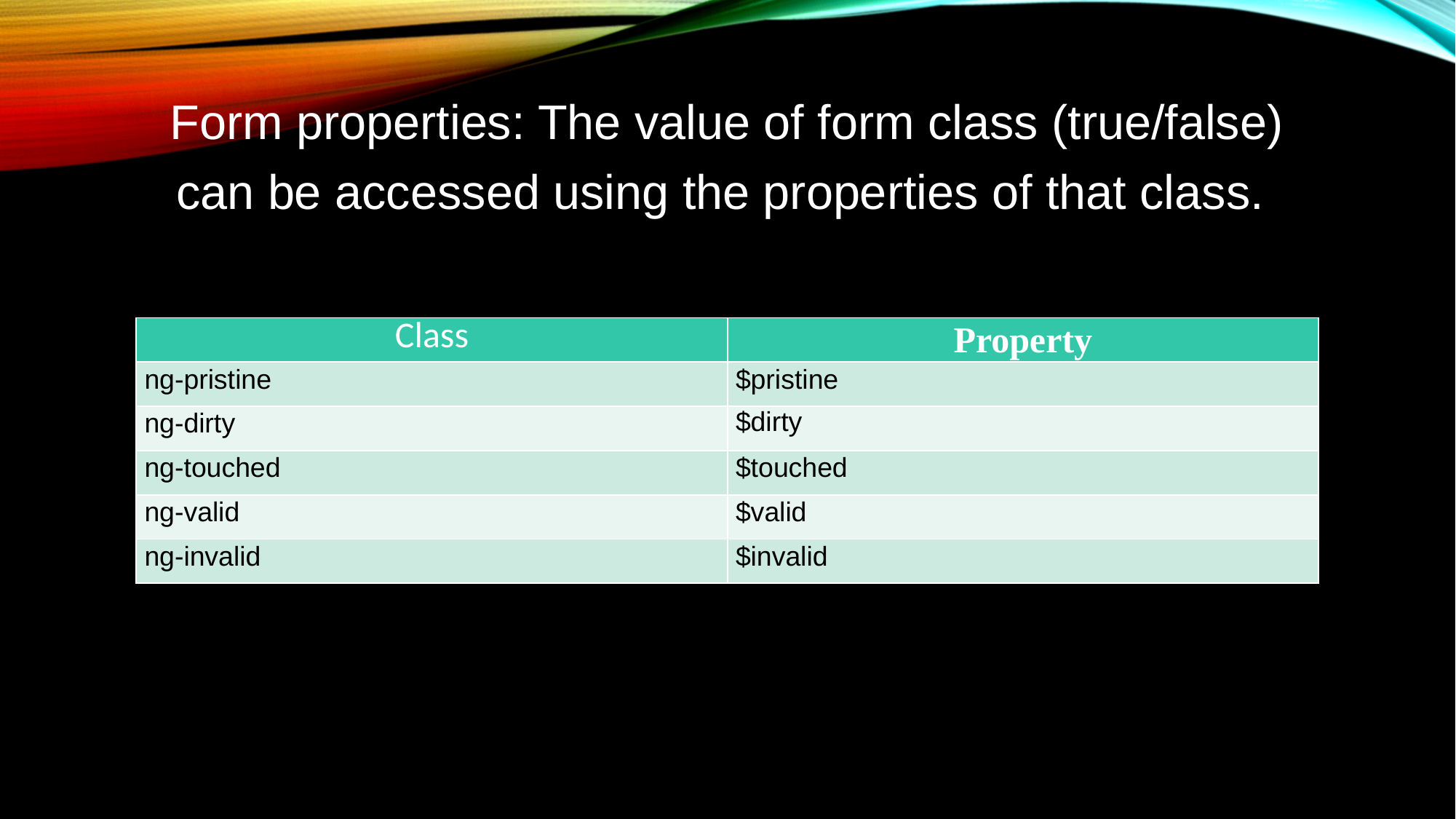

Form properties: The value of form class (true/false) can be accessed using the properties of that class.
| Class | Property |
| --- | --- |
| ng-pristine | $pristine |
| ng-dirty | $dirty |
| ng-touched | $touched |
| ng-valid | $valid |
| ng-invalid | $invalid |